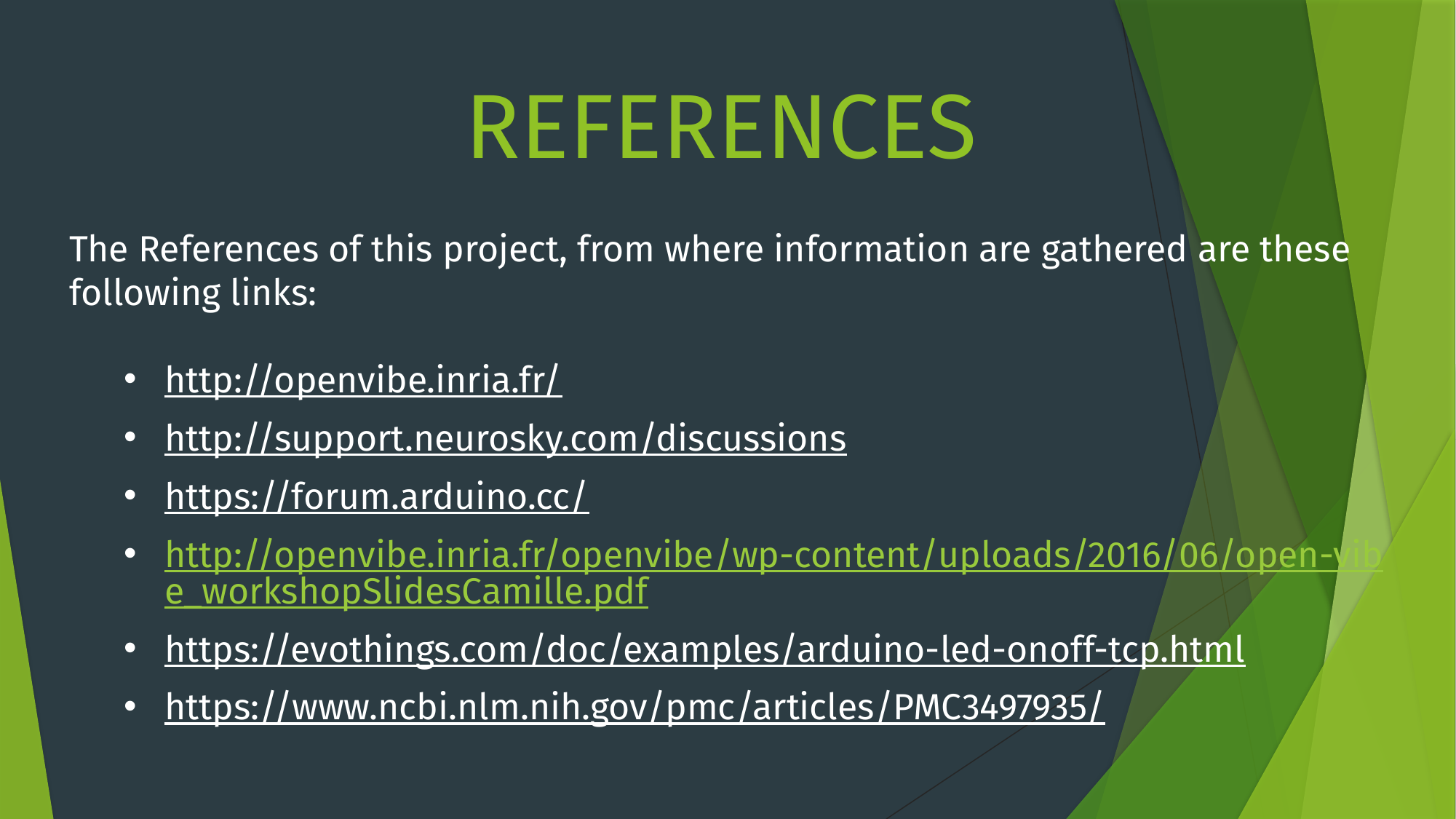

REFERENCES
The References of this project, from where information are gathered are these following links:

http://openvibe.inria.fr/

http://support.neurosky.com/discussions

https://forum.arduino.cc/

http://openvibe.inria.fr/openvibe/wp-content/uploads/2016/06/open-vibe_workshopSlidesCamille.pdf

https://evothings.com/doc/examples/arduino-led-onoff-tcp.html

https://www.ncbi.nlm.nih.gov/pmc/articles/PMC3497935/